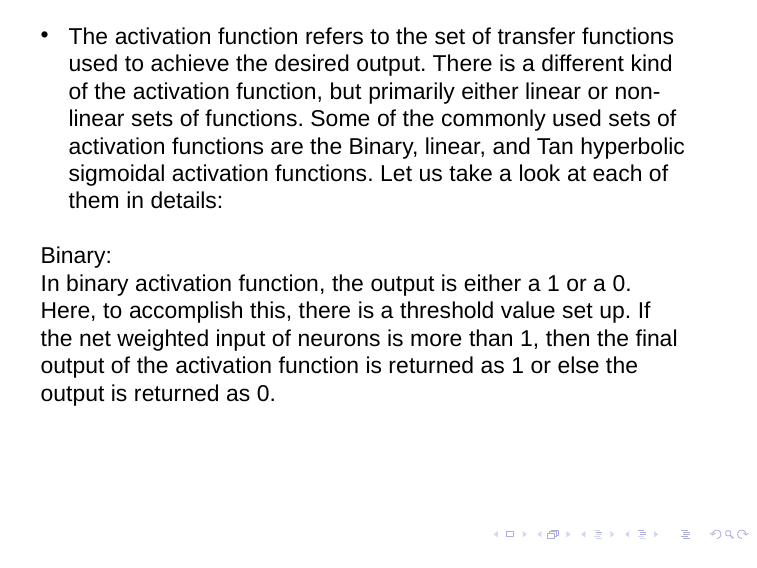

The activation function refers to the set of transfer functions used to achieve the desired output. There is a different kind of the activation function, but primarily either linear or non-linear sets of functions. Some of the commonly used sets of activation functions are the Binary, linear, and Tan hyperbolic sigmoidal activation functions. Let us take a look at each of them in details:

Binary:
In binary activation function, the output is either a 1 or a 0. Here, to accomplish this, there is a threshold value set up. If the net weighted input of neurons is more than 1, then the final output of the activation function is returned as 1 or else the output is returned as 0.